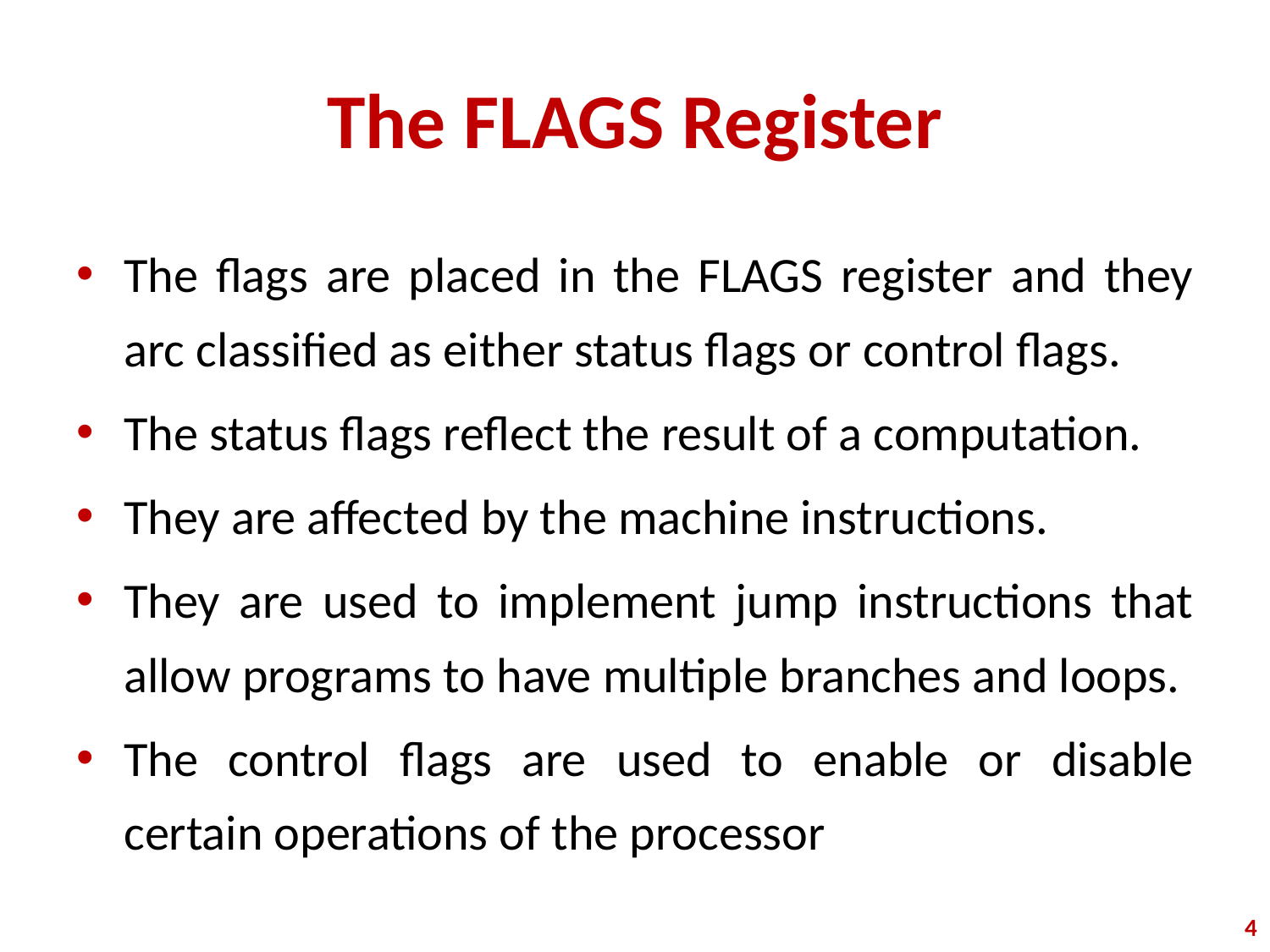

# The FLAGS Register
The flags are placed in the FLAGS register and they arc classified as either status flags or control flags.
The status flags reflect the result of a computation.
They are affected by the machine instructions.
They are used to implement jump instructions that allow programs to have multiple branches and loops.
The control flags are used to enable or disable certain operations of the processor
4